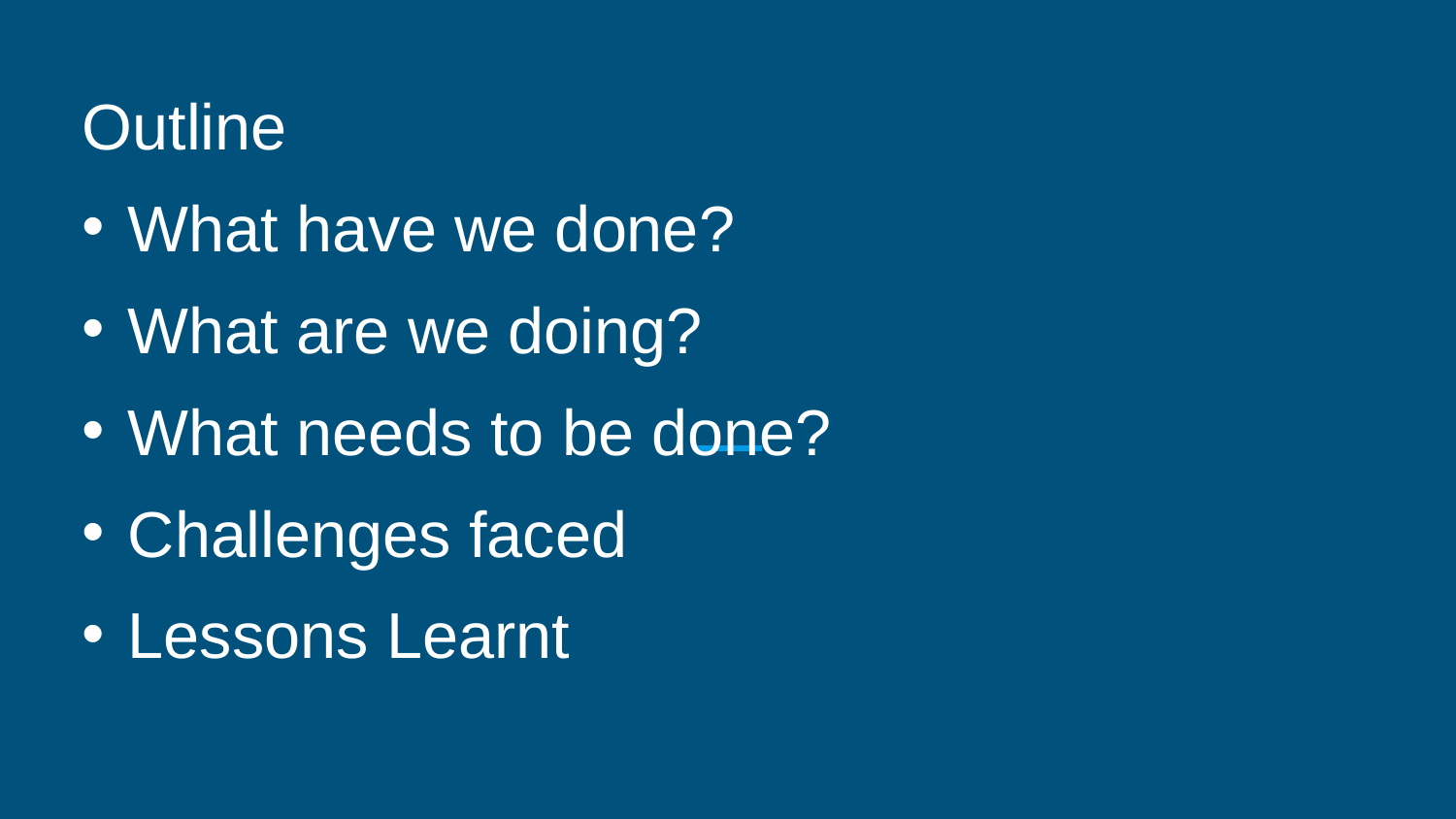

Outline
What have we done?
What are we doing?
What needs to be done?
Challenges faced
Lessons Learnt